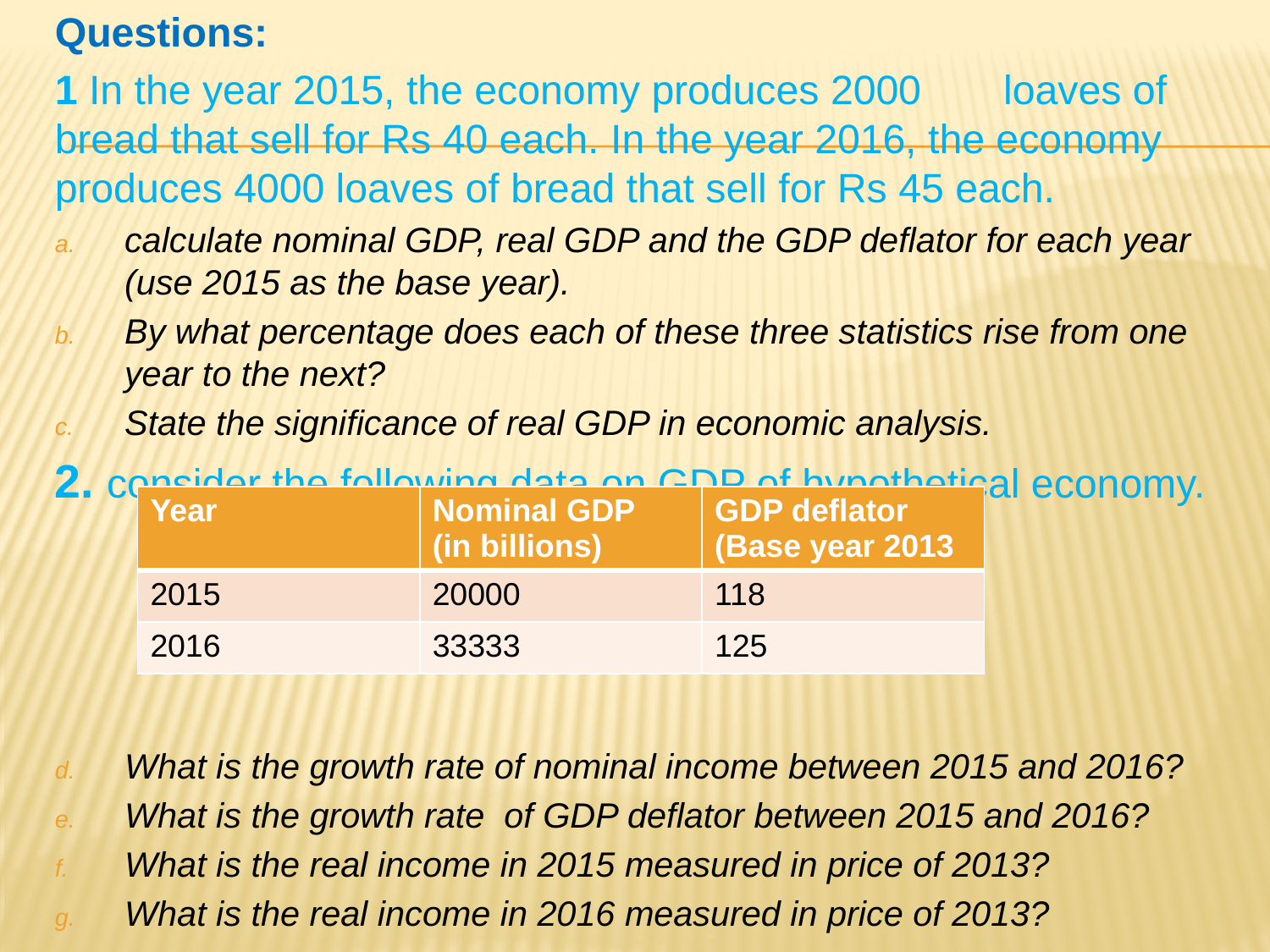

Questions:
1 In the year 2015, the economy produces 2000	loaves of bread that sell for Rs 40 each. In the year 2016, the economy produces 4000 loaves of bread that sell for Rs 45 each.
calculate nominal GDP, real GDP and the GDP deflator for each year (use 2015 as the base year).
By what percentage does each of these three statistics rise from one year to the next?
State the significance of real GDP in economic analysis.
2. consider the following data on GDP of hypothetical economy.

What is the growth rate of nominal income between 2015 and 2016?
What is the growth rate  of GDP deflator between 2015 and 2016?
What is the real income in 2015 measured in price of 2013?
What is the real income in 2016 measured in price of 2013?
| Year | Nominal GDP (in billions) | GDP deflator (Base year 2013 |
| --- | --- | --- |
| 2015 | 20000 | 118 |
| 2016 | 33333 | 125 |